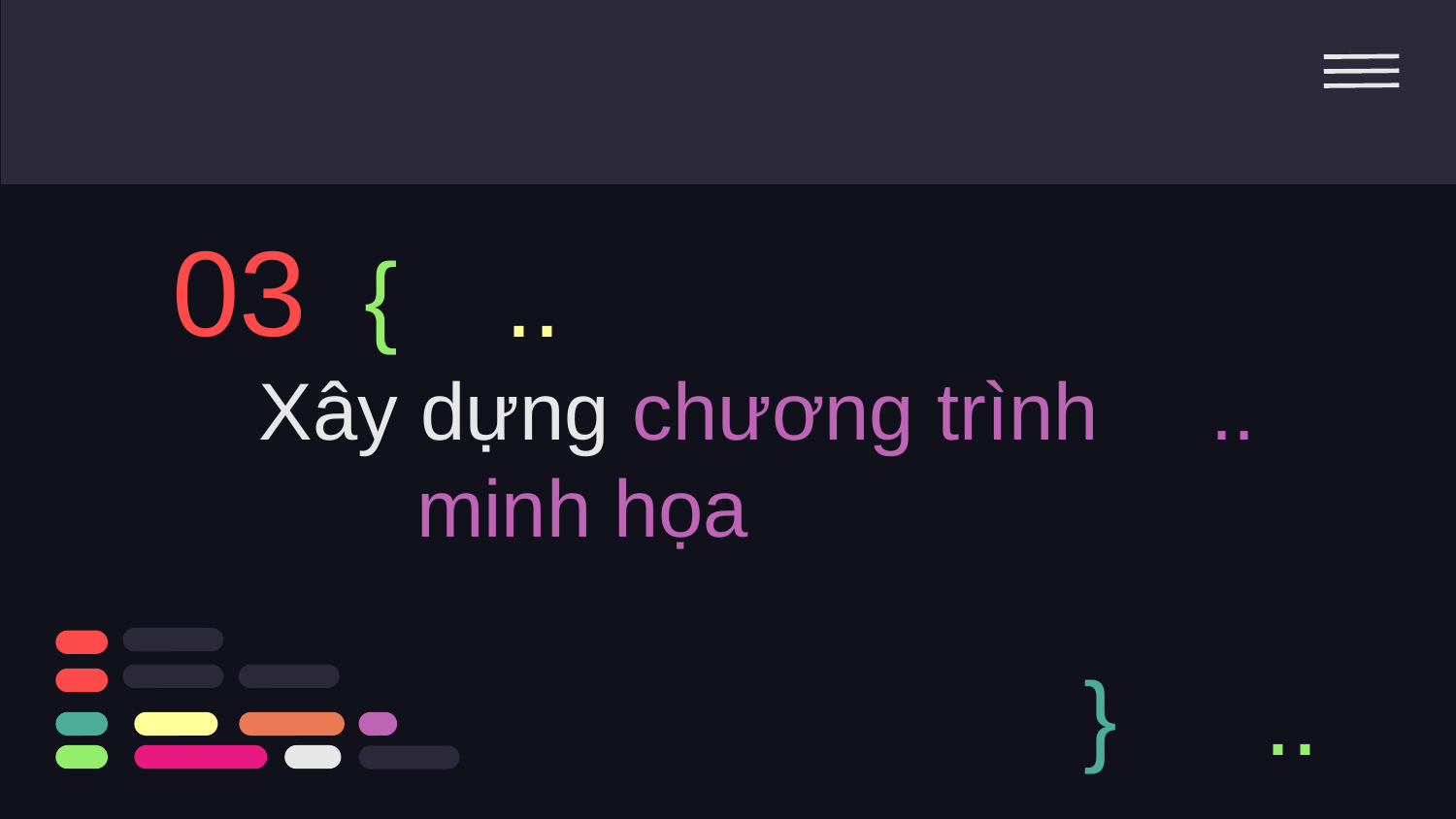

03
{
..
# Xây dựng chương trình     ..         minh họa

}
..